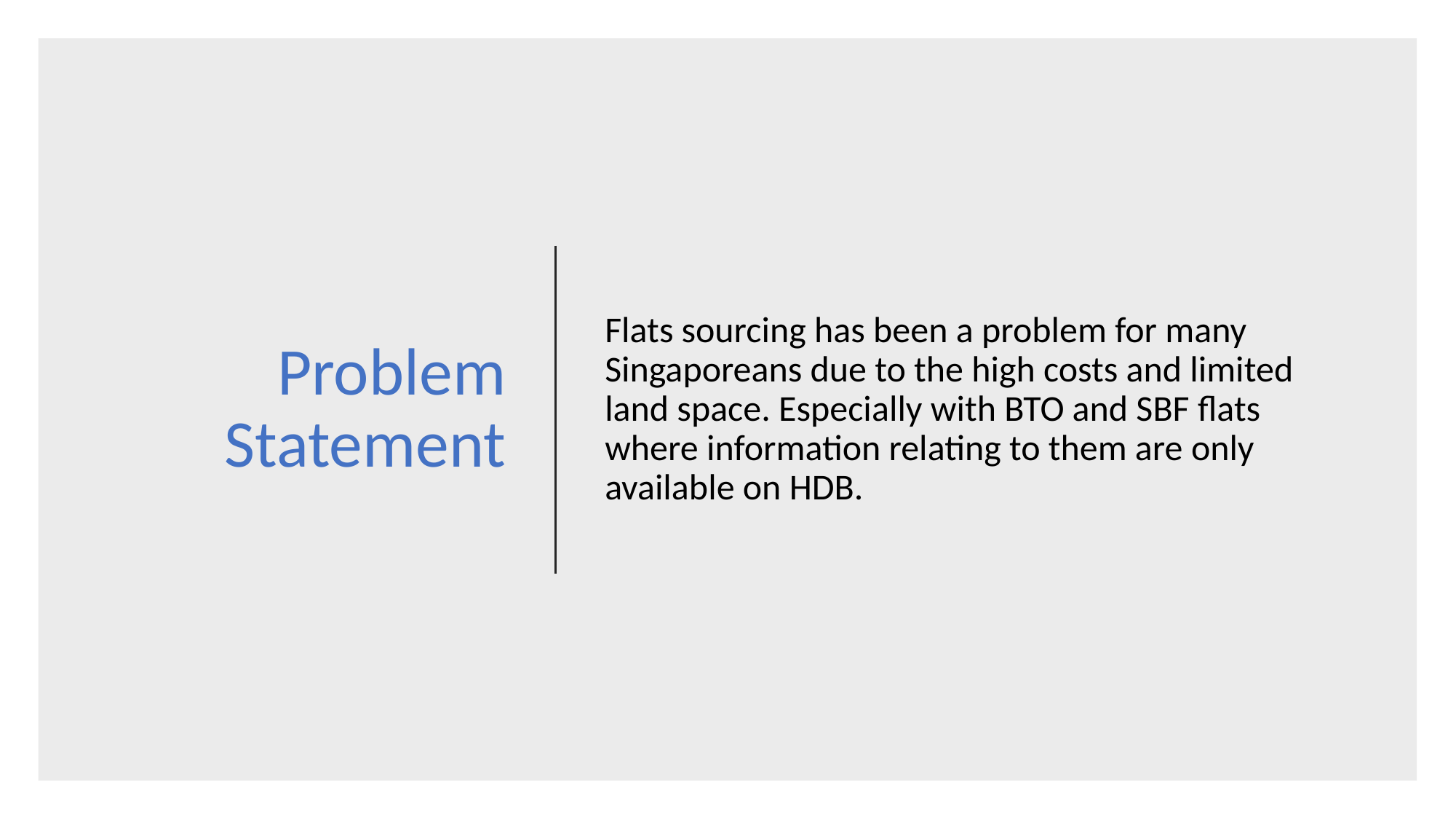

# Problem Statement
Flats sourcing has been a problem for many Singaporeans due to the high costs and limited land space. Especially with BTO and SBF flats where information relating to them are only available on HDB.